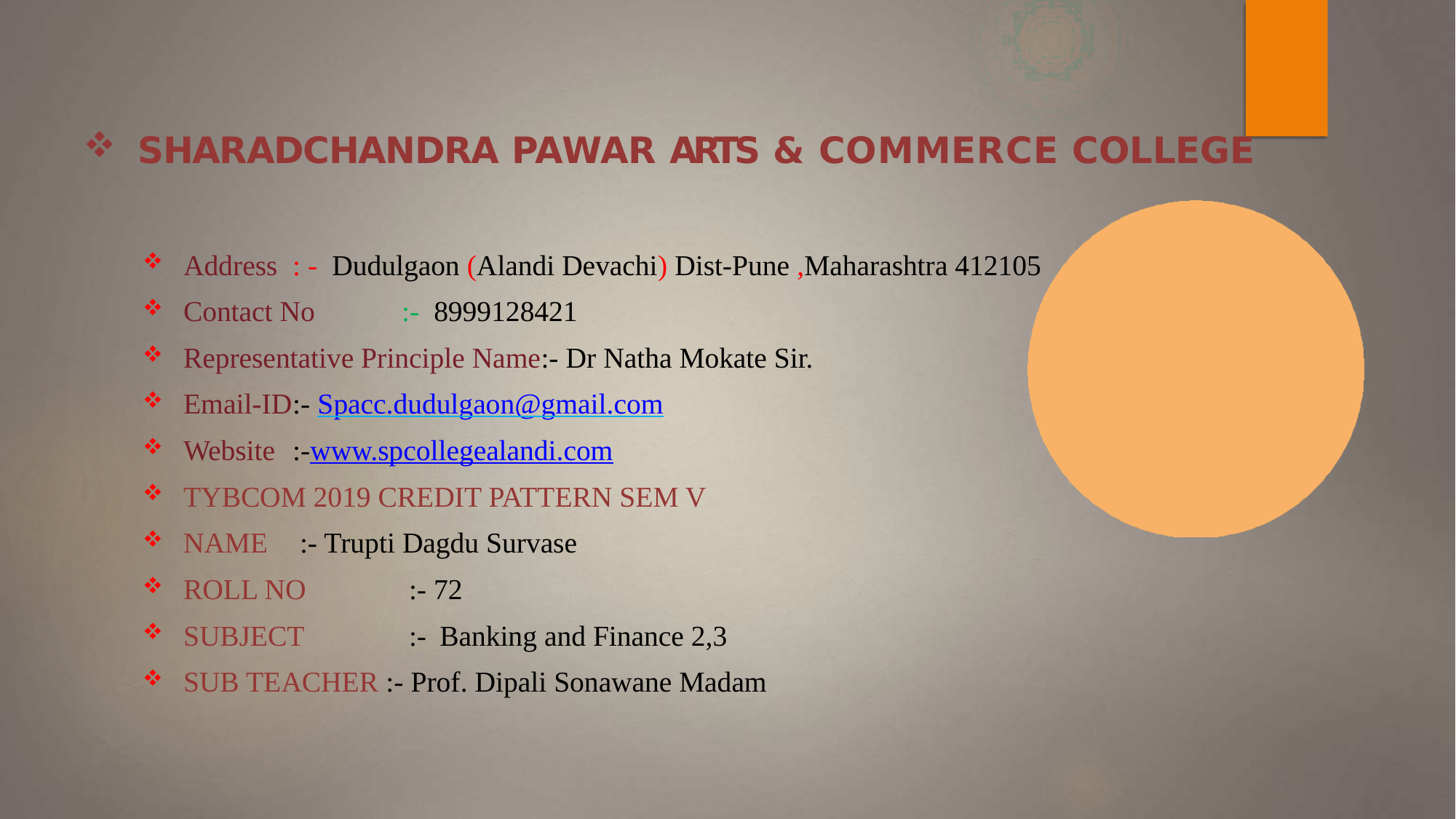

# SHARADCHANDRA PAWAR ARTS & COMMERCE COLLEGE
Address 	: -  Dudulgaon (Alandi Devachi) Dist-Pune ,Maharashtra 412105
Contact No 	:-  8999128421
Representative Principle Name:- Dr Natha Mokate Sir.
Email-ID	:- Spacc.dudulgaon@gmail.com
Website	:-www.spcollegealandi.com
TYBCOM 2019 CREDIT PATTERN SEM V
NAME	 :- Trupti Dagdu Survase
ROLL NO	 :- 72
SUBJECT	 :-  Banking and Finance 2,3
SUB TEACHER :- Prof. Dipali Sonawane Madam